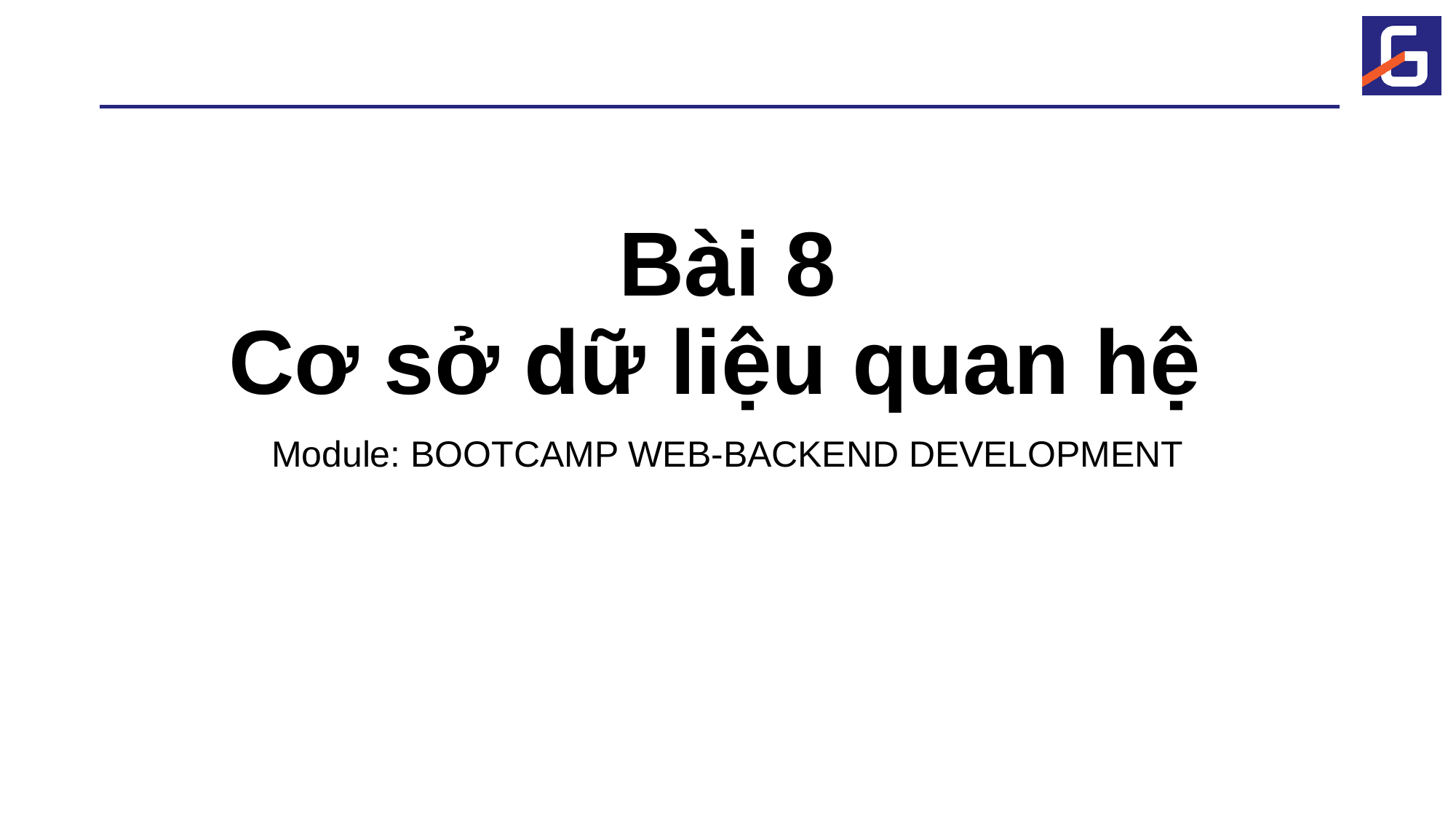

# Bài 8 Cơ sở dữ liệu quan hệ
Module: BOOTCAMP WEB-BACKEND DEVELOPMENT